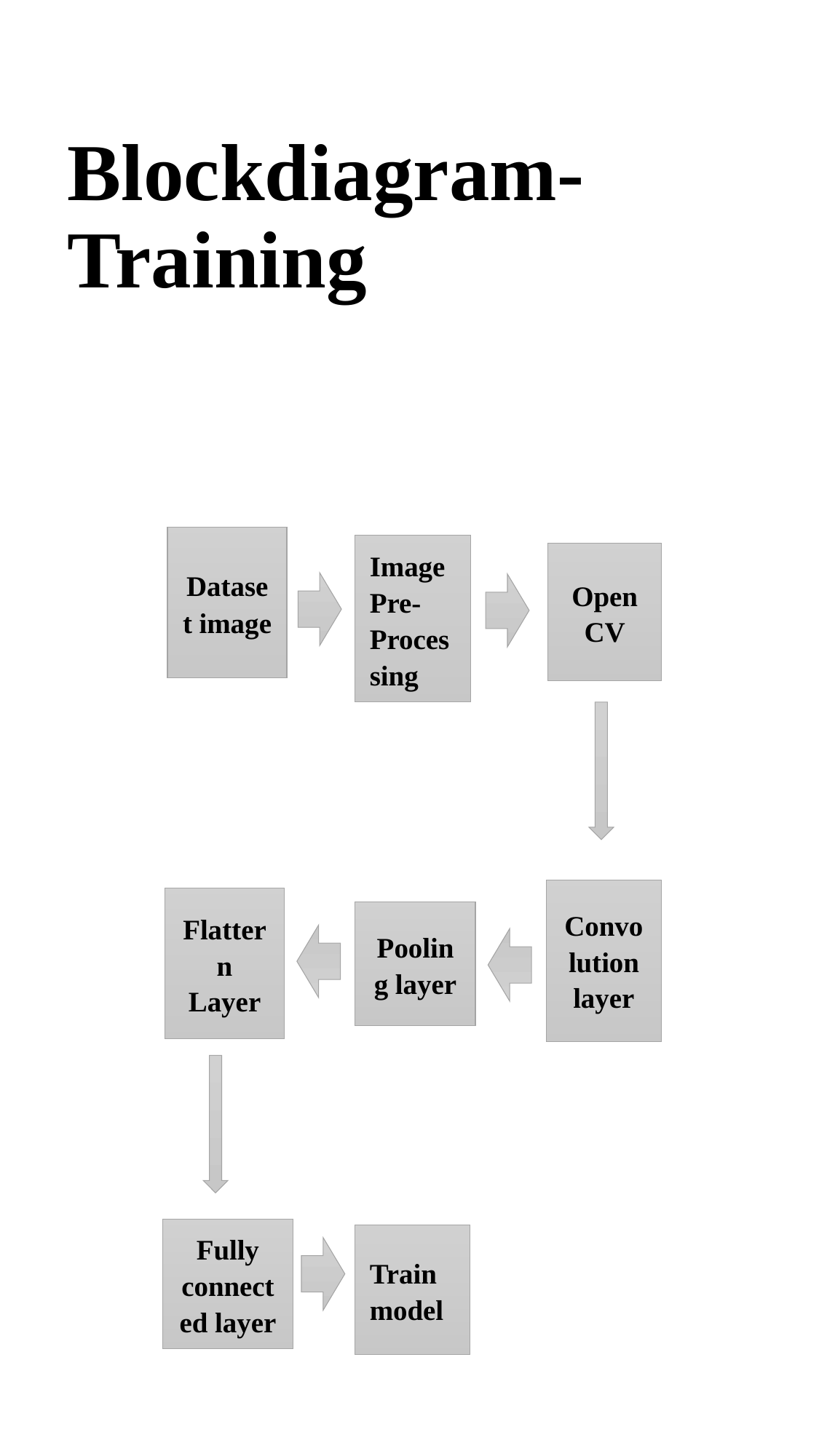

# Blockdiagram-Training
Dataset image
Image Pre-Processing
Open CV

Convolution layer

Flattern Layer
Pooling layer

Fully connected layer
Train model